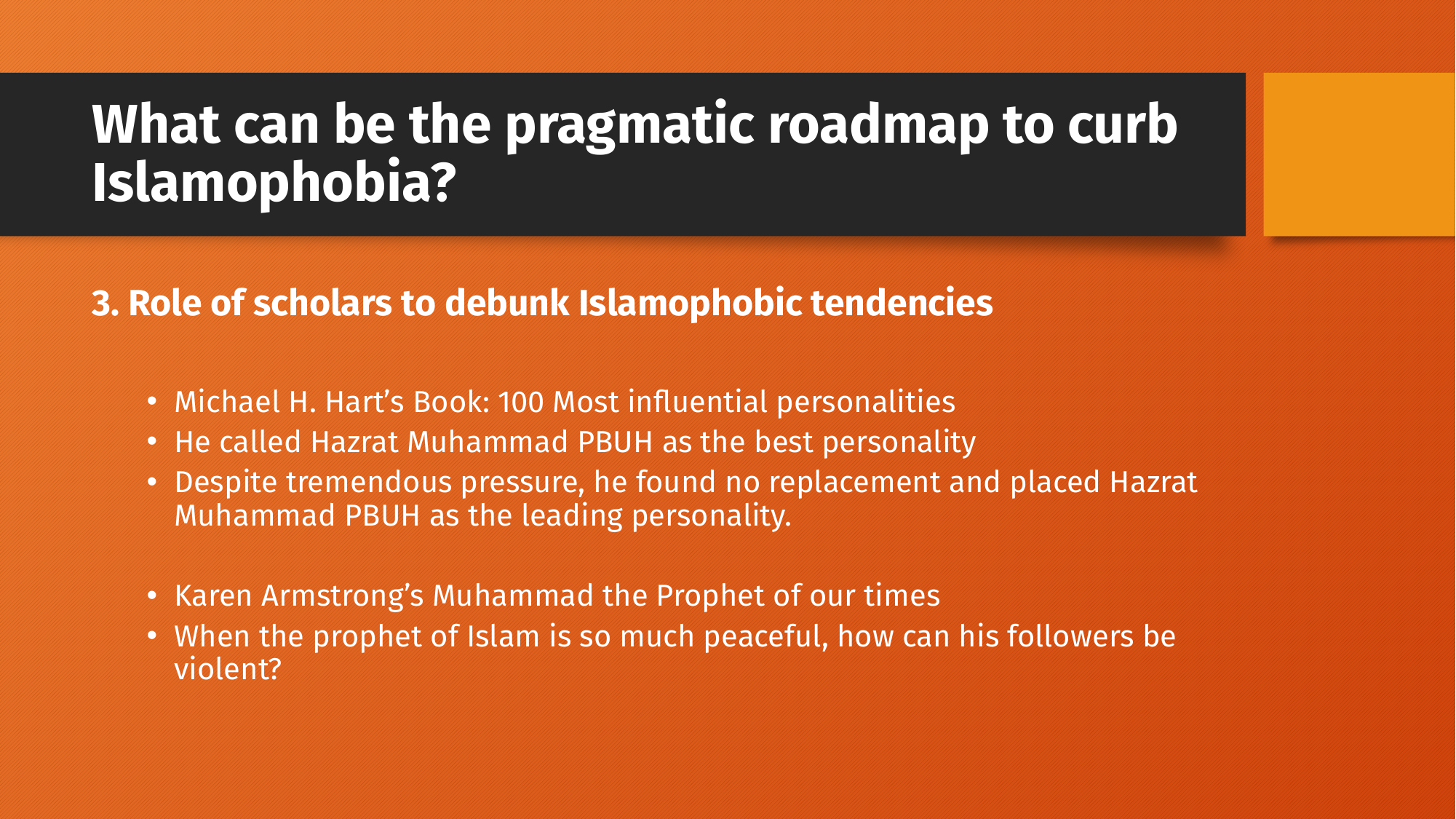

# What can be the pragmatic roadmap to curb Islamophobia?
3. Role of scholars to debunk Islamophobic tendencies

Michael H. Hart’s Book: 100 Most influential personalities
He called Hazrat Muhammad PBUH as the best personality
Despite tremendous pressure, he found no replacement and placed Hazrat Muhammad PBUH as the leading personality.

Karen Armstrong’s Muhammad the Prophet of our times
When the prophet of Islam is so much peaceful, how can his followers be violent?